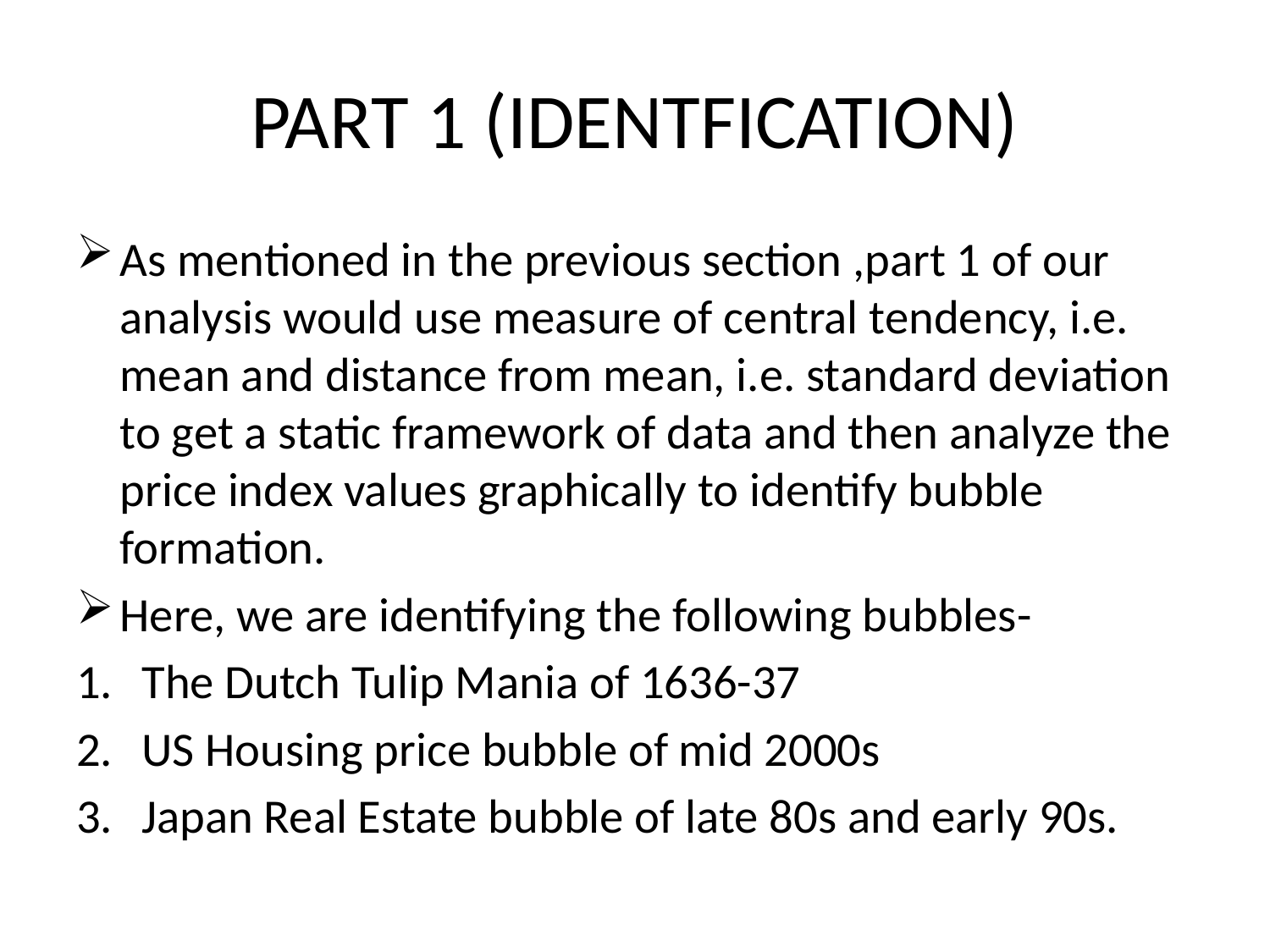

# PART 1 (IDENTFICATION)
As mentioned in the previous section ,part 1 of our analysis would use measure of central tendency, i.e. mean and distance from mean, i.e. standard deviation to get a static framework of data and then analyze the price index values graphically to identify bubble formation.
Here, we are identifying the following bubbles-
The Dutch Tulip Mania of 1636-37
US Housing price bubble of mid 2000s
Japan Real Estate bubble of late 80s and early 90s.